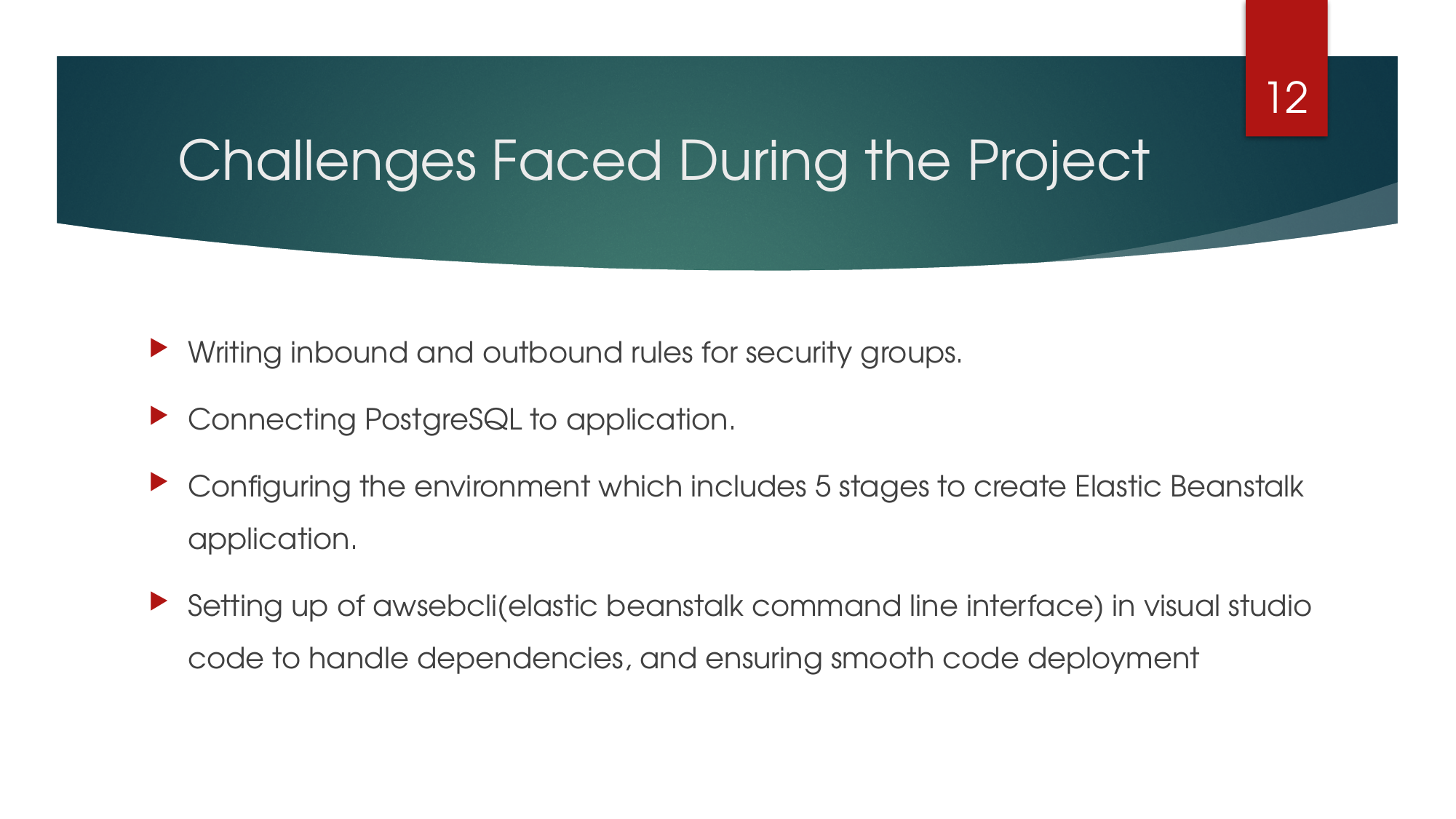

12
# Challenges Faced During the Project
Writing inbound and outbound rules for security groups.
Connecting PostgreSQL to application.
Configuring the environment which includes 5 stages to create Elastic Beanstalk application.
Setting up of awsebcli(elastic beanstalk command line interface) in visual studio code to handle dependencies, and ensuring smooth code deployment